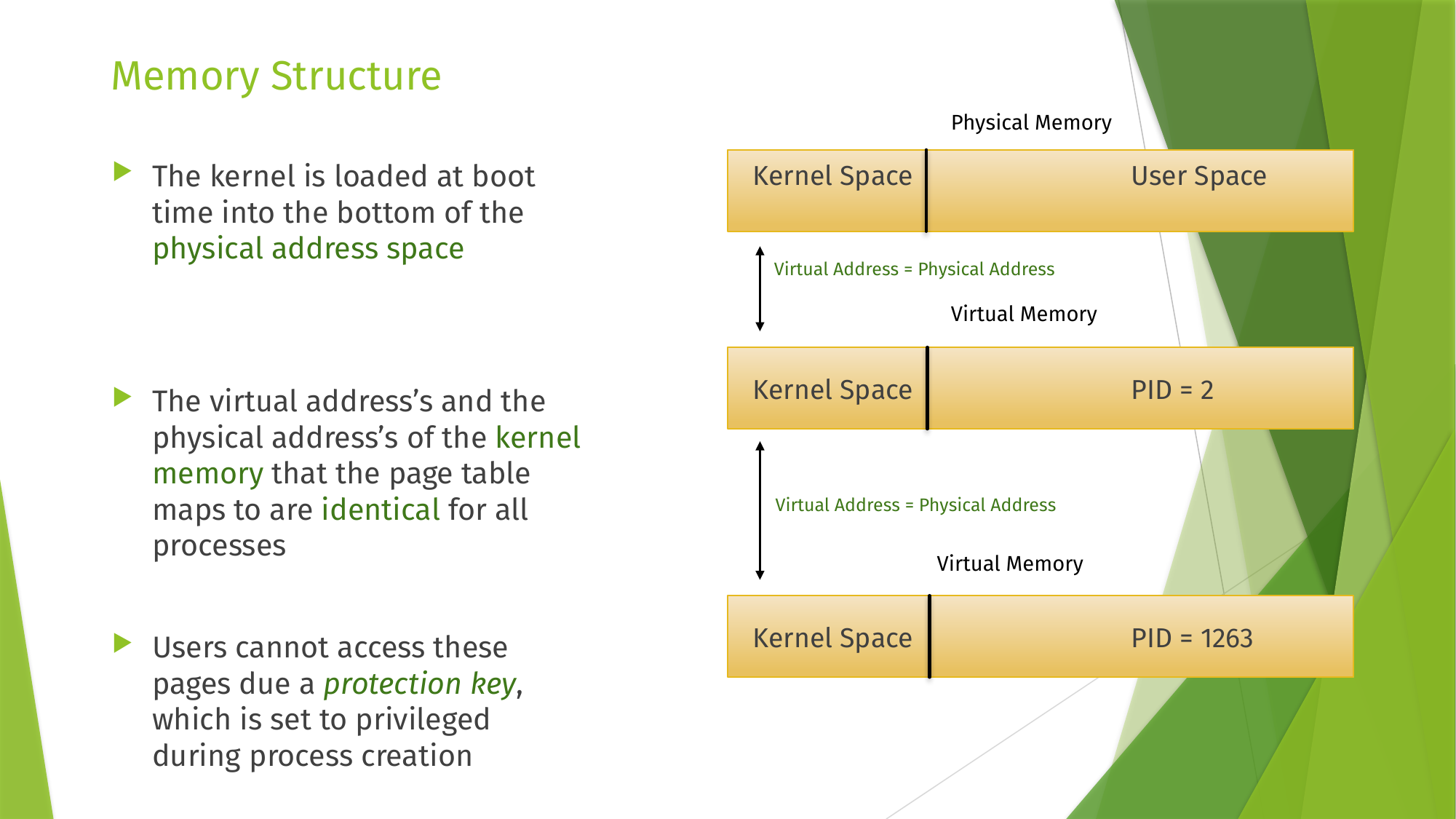

# Memory Structure
Physical Memory
  Kernel Space                              User Space
The kernel is loaded at boot time into the bottom of the physical address space

The virtual address’s and the physical address’s of the kernel memory that the page table maps to are identical for all processes

Users cannot access these pages due a protection key, which is set to privileged during process creation

Virtual Address = Physical Address
Virtual Memory
  Kernel Space                              PID = 2
Virtual Address = Physical Address
Virtual Memory
  Kernel Space                              PID = 1263